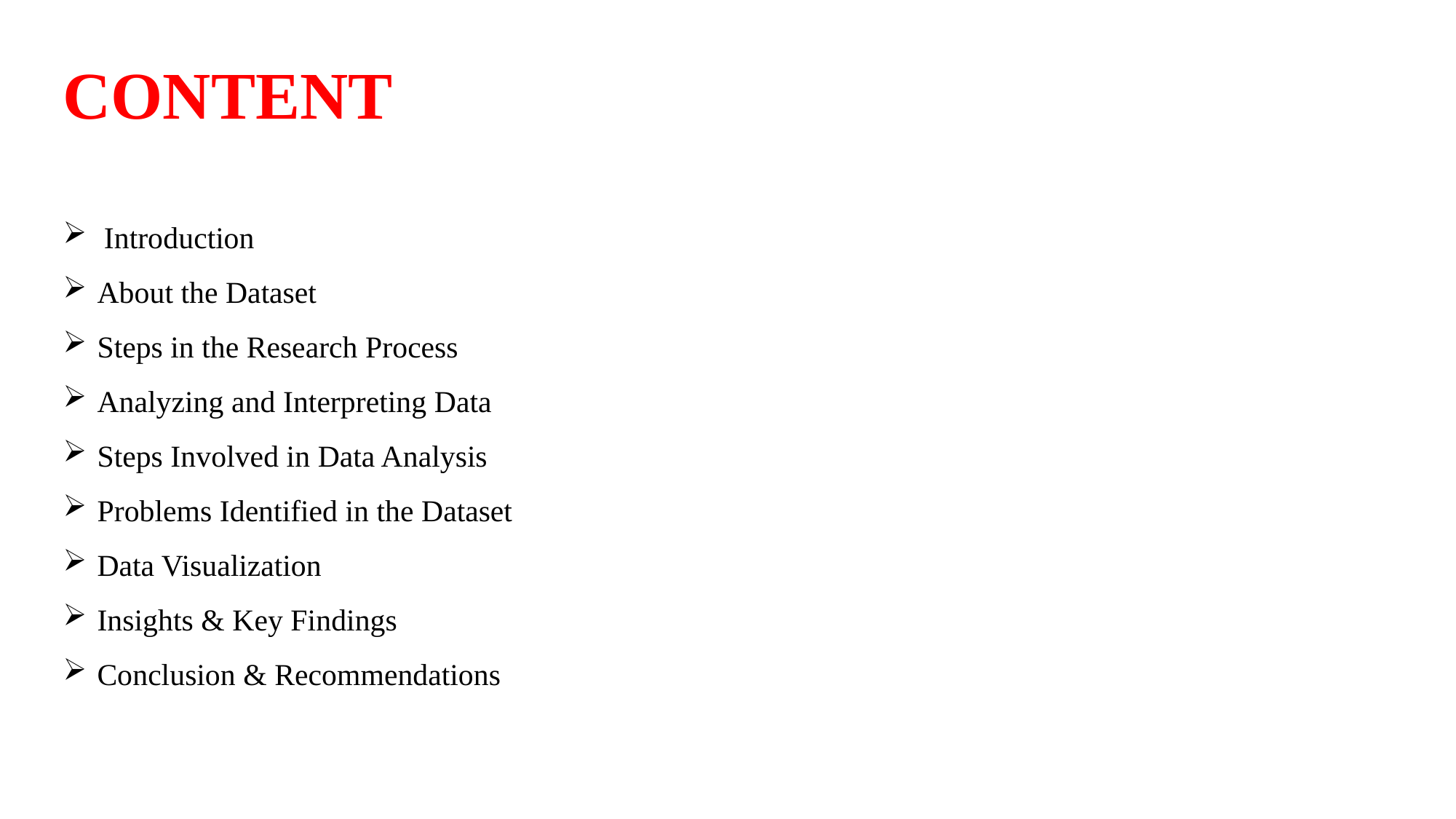

CONTENT
Introduction
About the Dataset
Steps in the Research Process
Analyzing and Interpreting Data
Steps Involved in Data Analysis
Problems Identified in the Dataset
Data Visualization
Insights & Key Findings
Conclusion & Recommendations